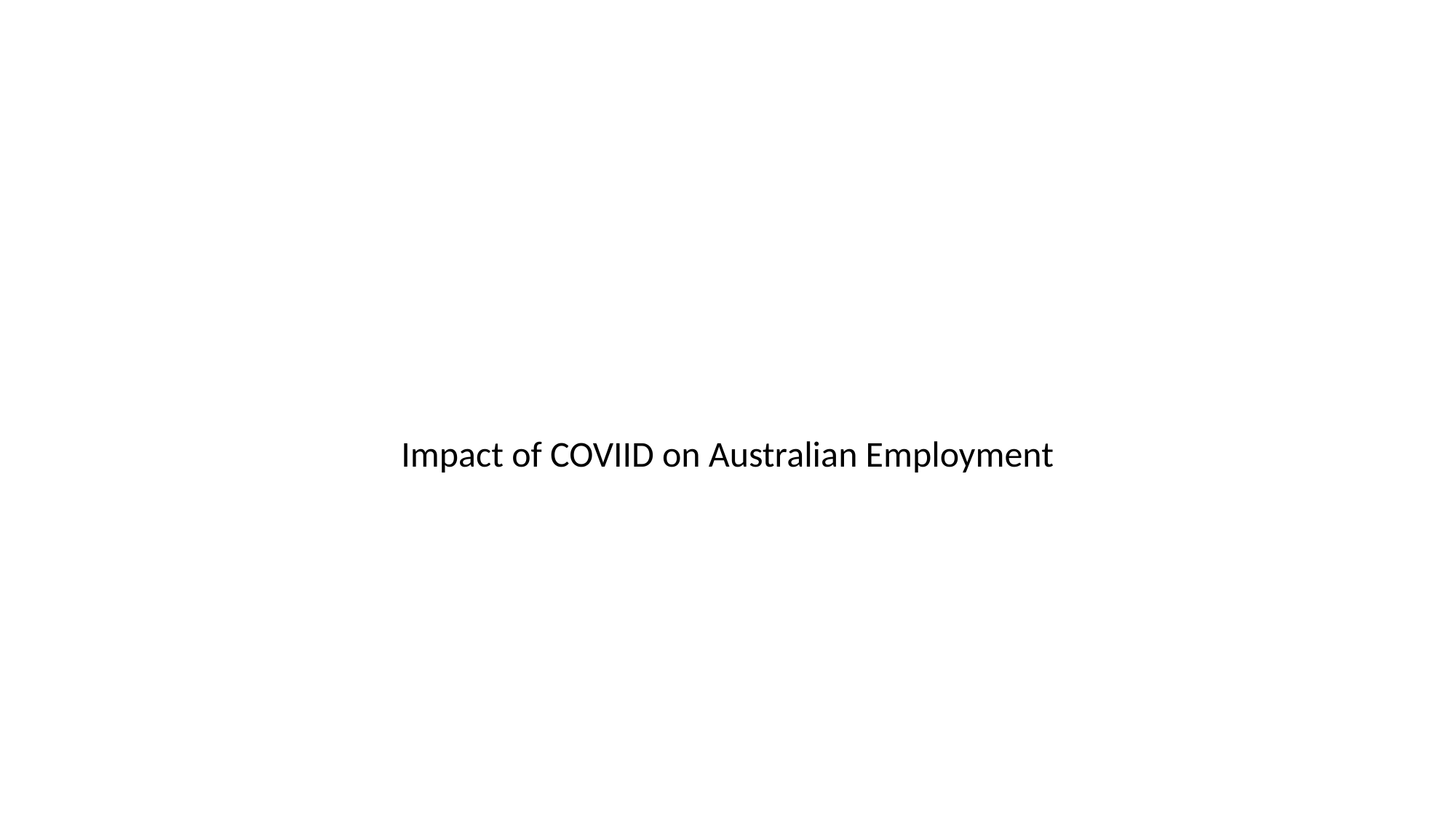

#
Impact of COVIID on Australian Employment